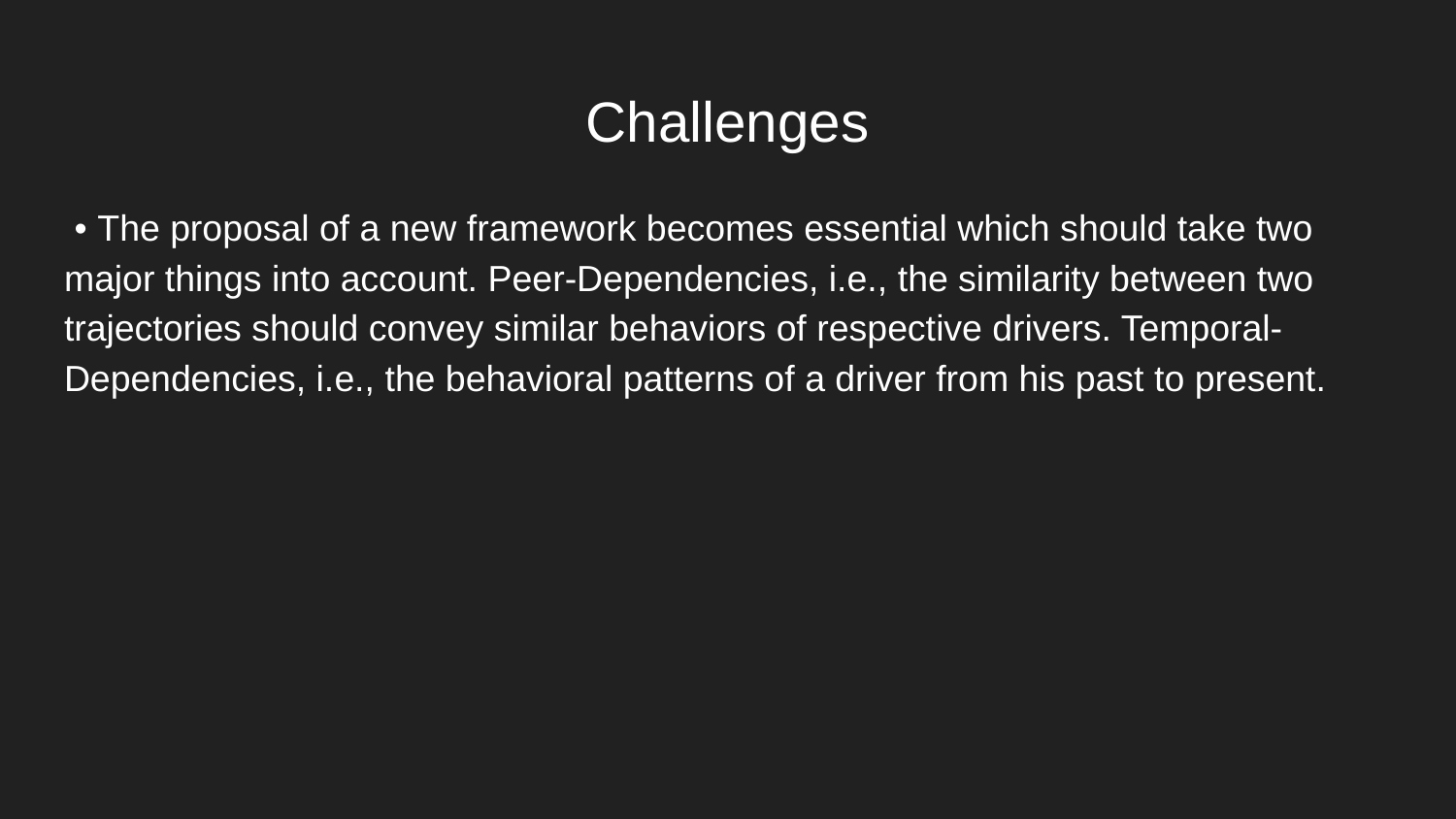

# Challenges
 • The proposal of a new framework becomes essential which should take two major things into account. Peer-Dependencies, i.e., the similarity between two trajectories should convey similar behaviors of respective drivers. Temporal-Dependencies, i.e., the behavioral patterns of a driver from his past to present.